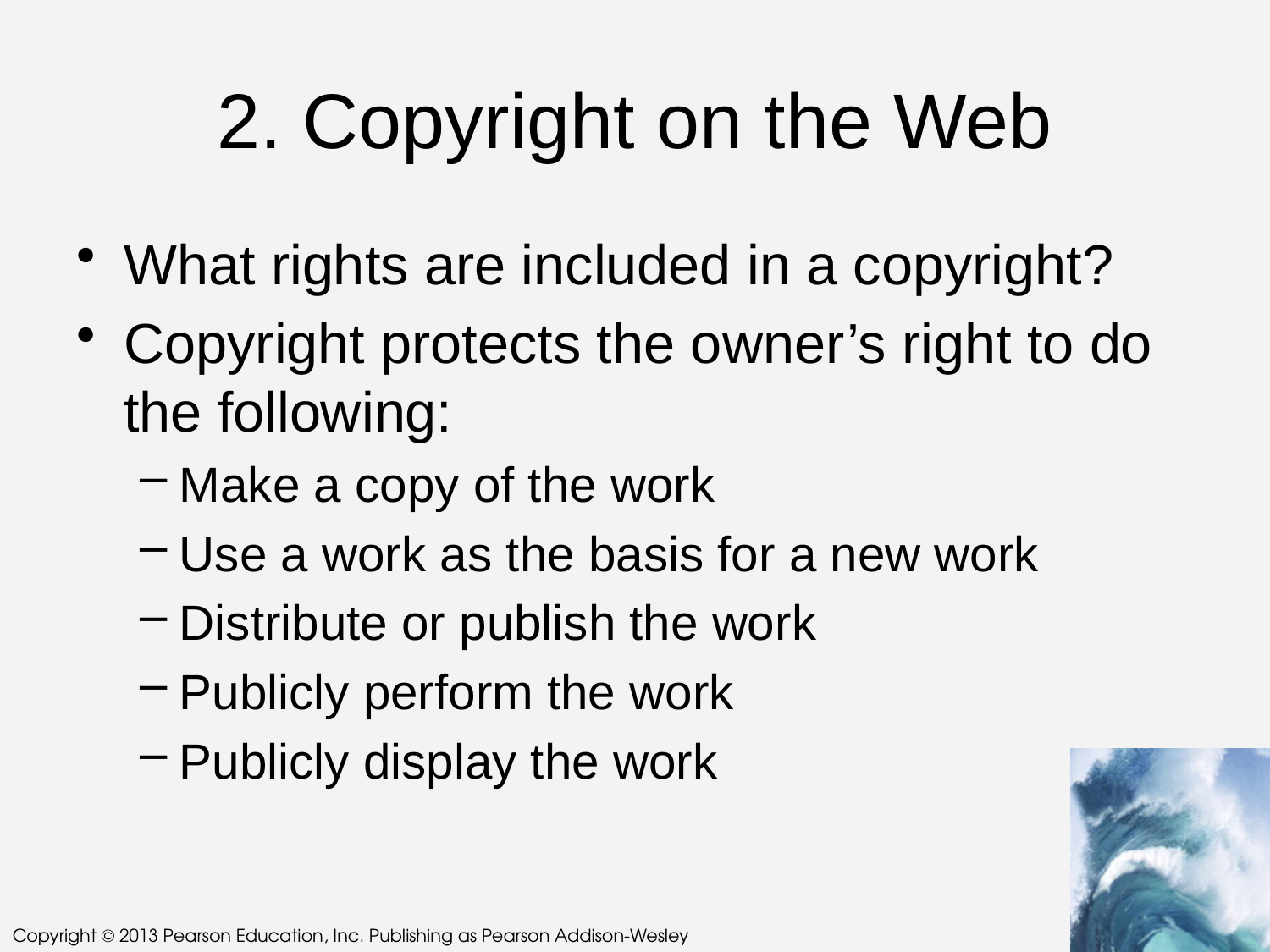

# 2. Copyright on the Web
What rights are included in a copyright?
Copyright protects the owner’s right to do the following:
Make a copy of the work
Use a work as the basis for a new work
Distribute or publish the work
Publicly perform the work
Publicly display the work